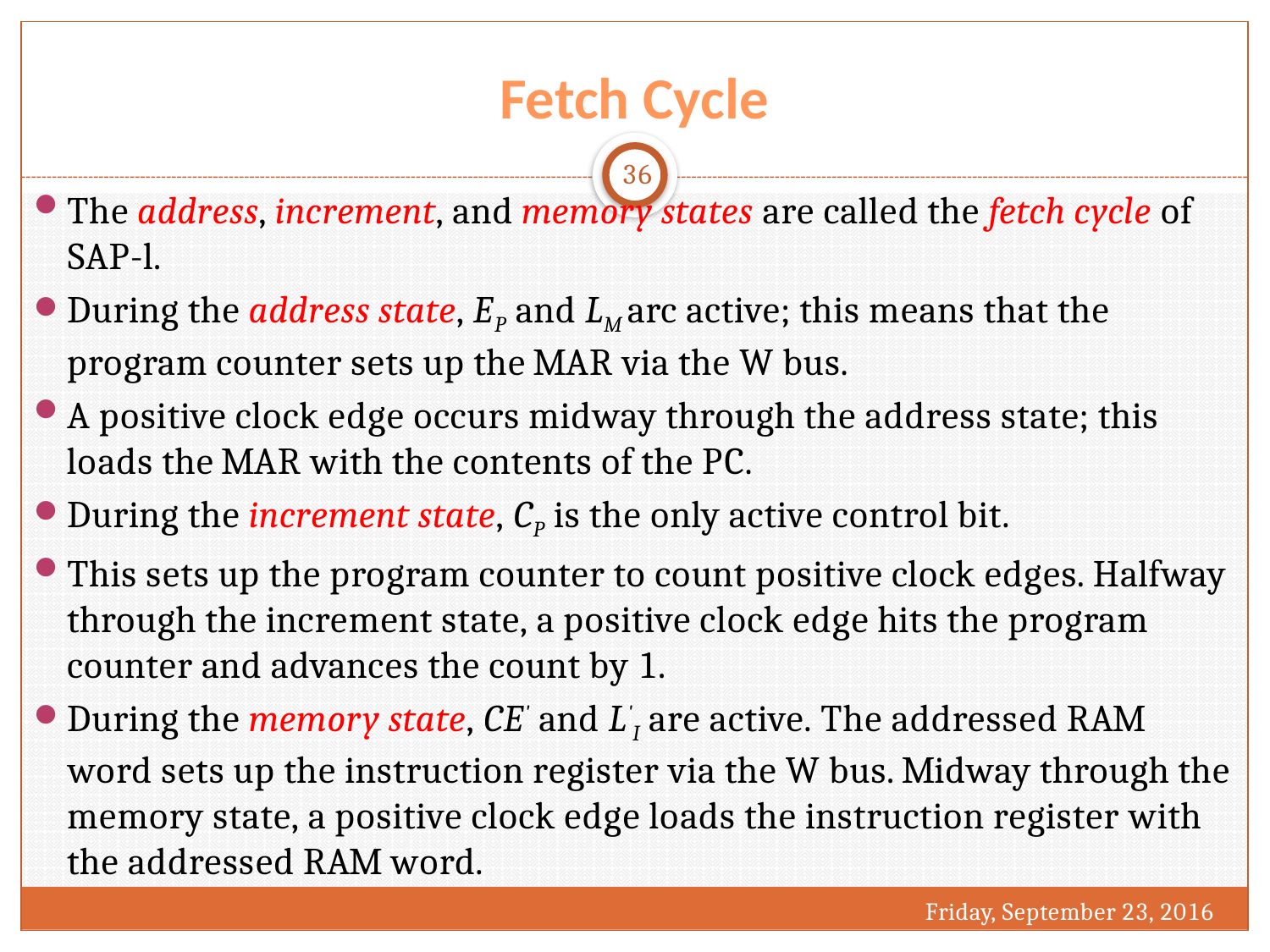

# Fetch Cycle
36
The address, increment, and memory states are called the fetch cycle of SAP-l.
During the address state, EP and LM arc active; this means that the program counter sets up the MAR via the W bus.
A positive clock edge occurs midway through the address state; this loads the MAR with the contents of the PC.
During the increment state, CP is the only active control bit.
This sets up the program counter to count positive clock edges. Halfway through the increment state, a positive clock edge hits the program counter and advances the count by 1.
During the memory state, CE' and L'I are active. The addressed RAM word sets up the instruction register via the W bus. Midway through the memory state, a positive clock edge loads the instruction register with the addressed RAM word.
Friday, September 23, 2016